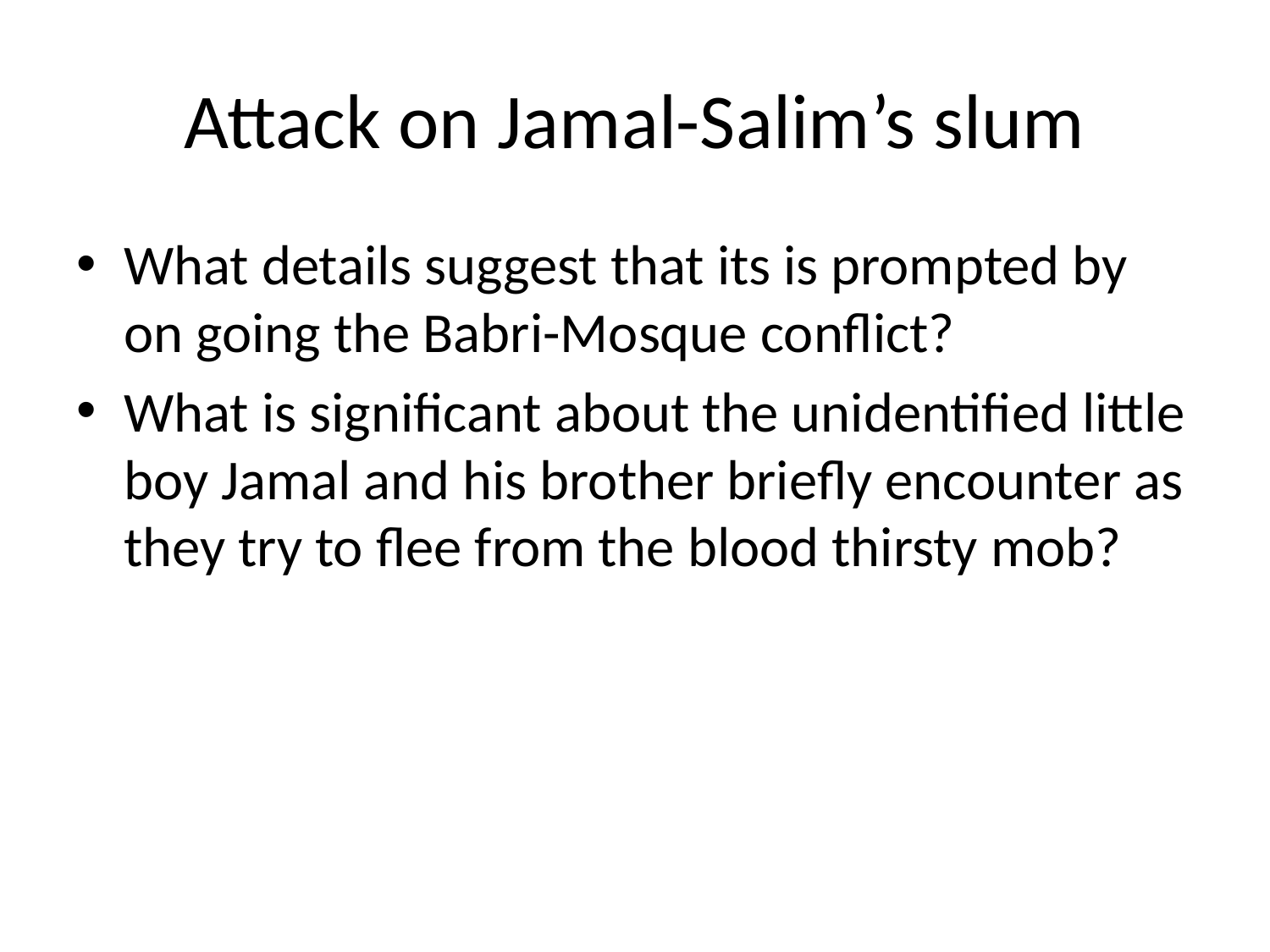

# Attack on Jamal-Salim’s slum
What details suggest that its is prompted by on going the Babri-Mosque conflict?
What is significant about the unidentified little boy Jamal and his brother briefly encounter as they try to flee from the blood thirsty mob?